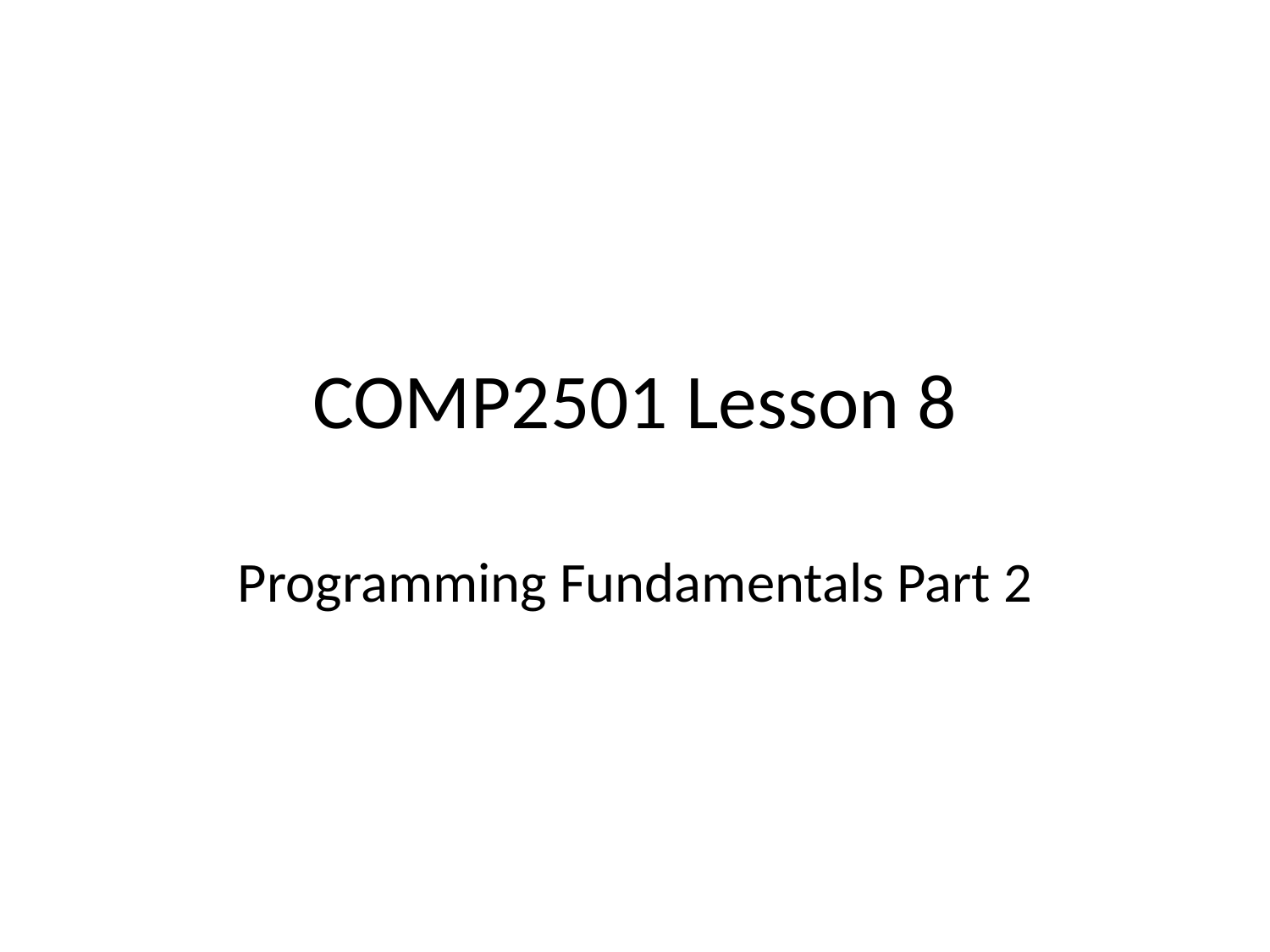

# COMP2501 Lesson 8
Programming Fundamentals Part 2